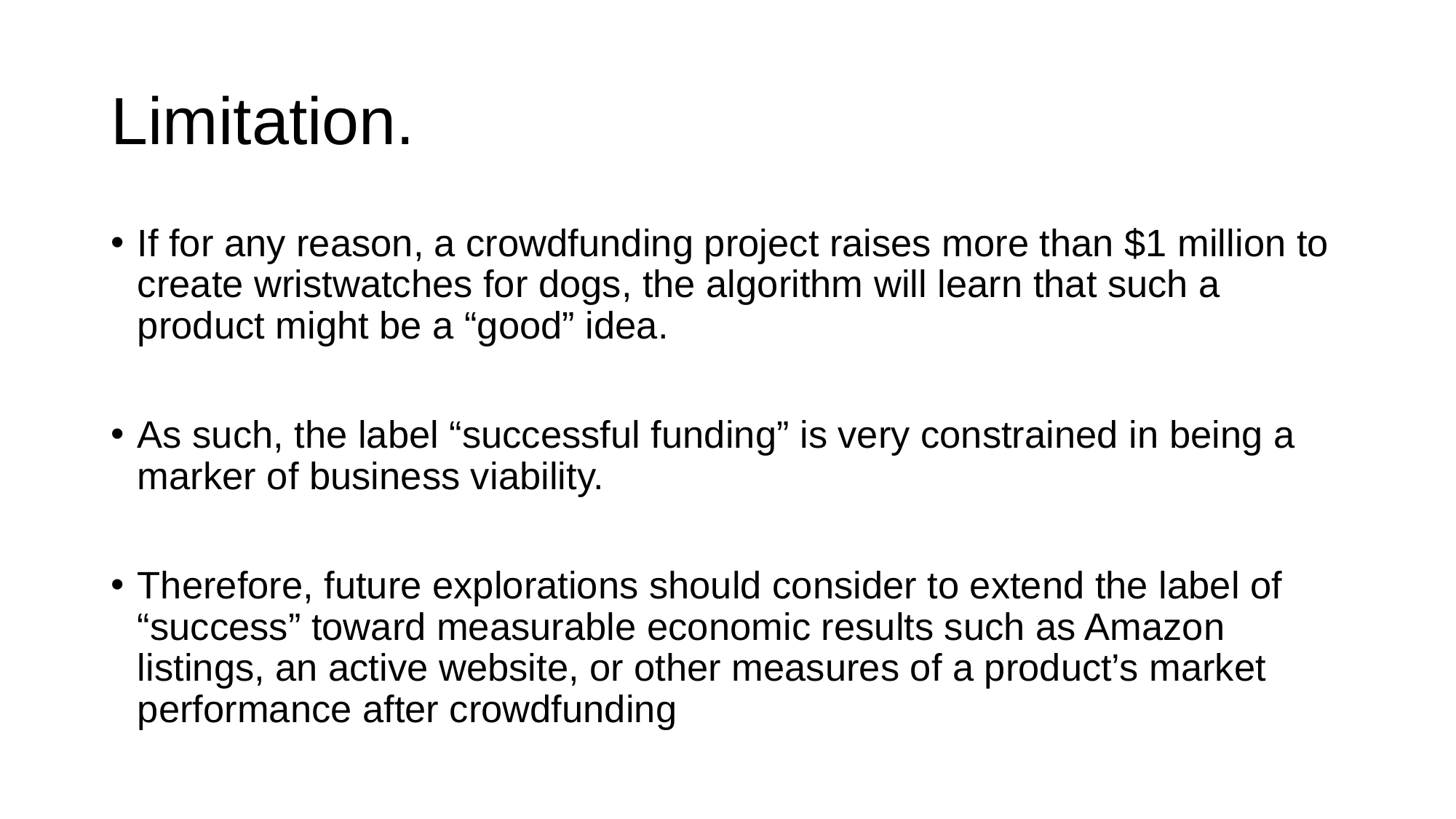

# Limitation.
If for any reason, a crowdfunding project raises more than $1 million to create wristwatches for dogs, the algorithm will learn that such a product might be a “good” idea.

As such, the label “successful funding” is very constrained in being a marker of business viability.

Therefore, future explorations should consider to extend the label of “success” toward measurable economic results such as Amazon listings, an active website, or other measures of a product’s market performance after crowdfunding